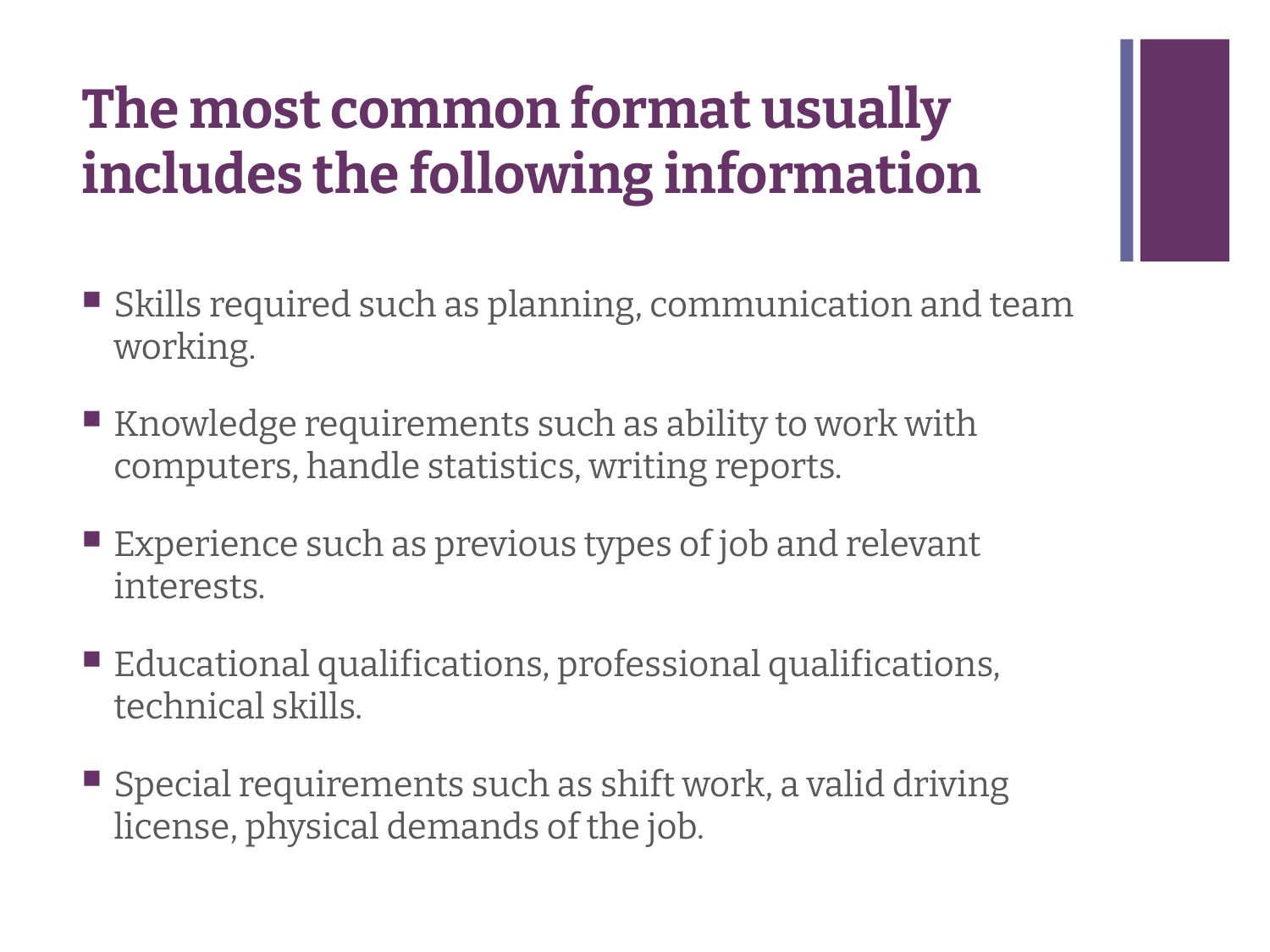

# The most common format usually includes the following information
Skills required such as planning, communication and team working.
Knowledge requirements such as ability to work with computers, handle statistics, writing reports.
Experience such as previous types of job and relevant interests.
Educational qualifications, professional qualifications, technical skills.
Special requirements such as shift work, a valid driving license, physical demands of the job.